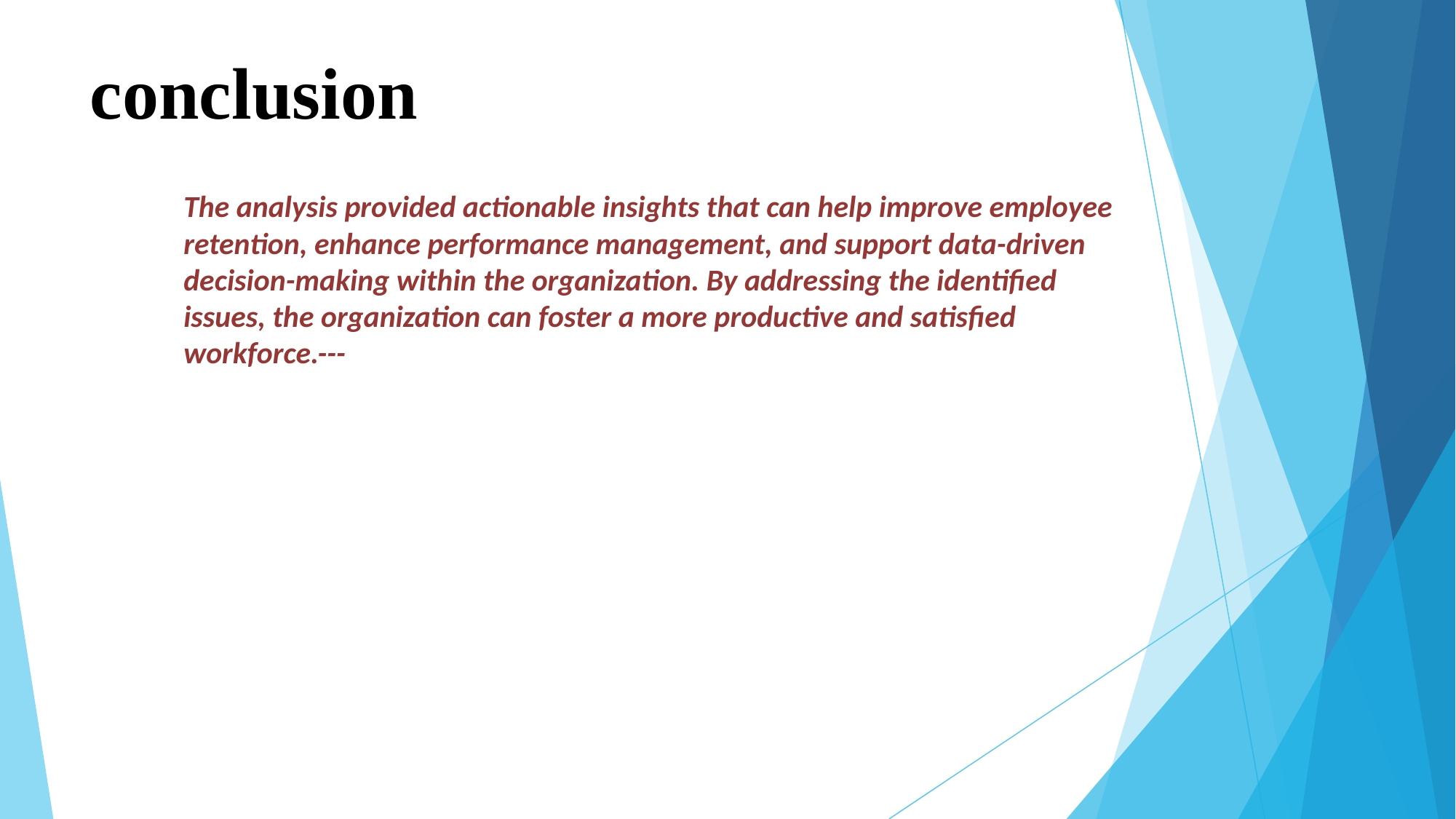

# conclusion
The analysis provided actionable insights that can help improve employee retention, enhance performance management, and support data-driven decision-making within the organization. By addressing the identified issues, the organization can foster a more productive and satisfied workforce.---